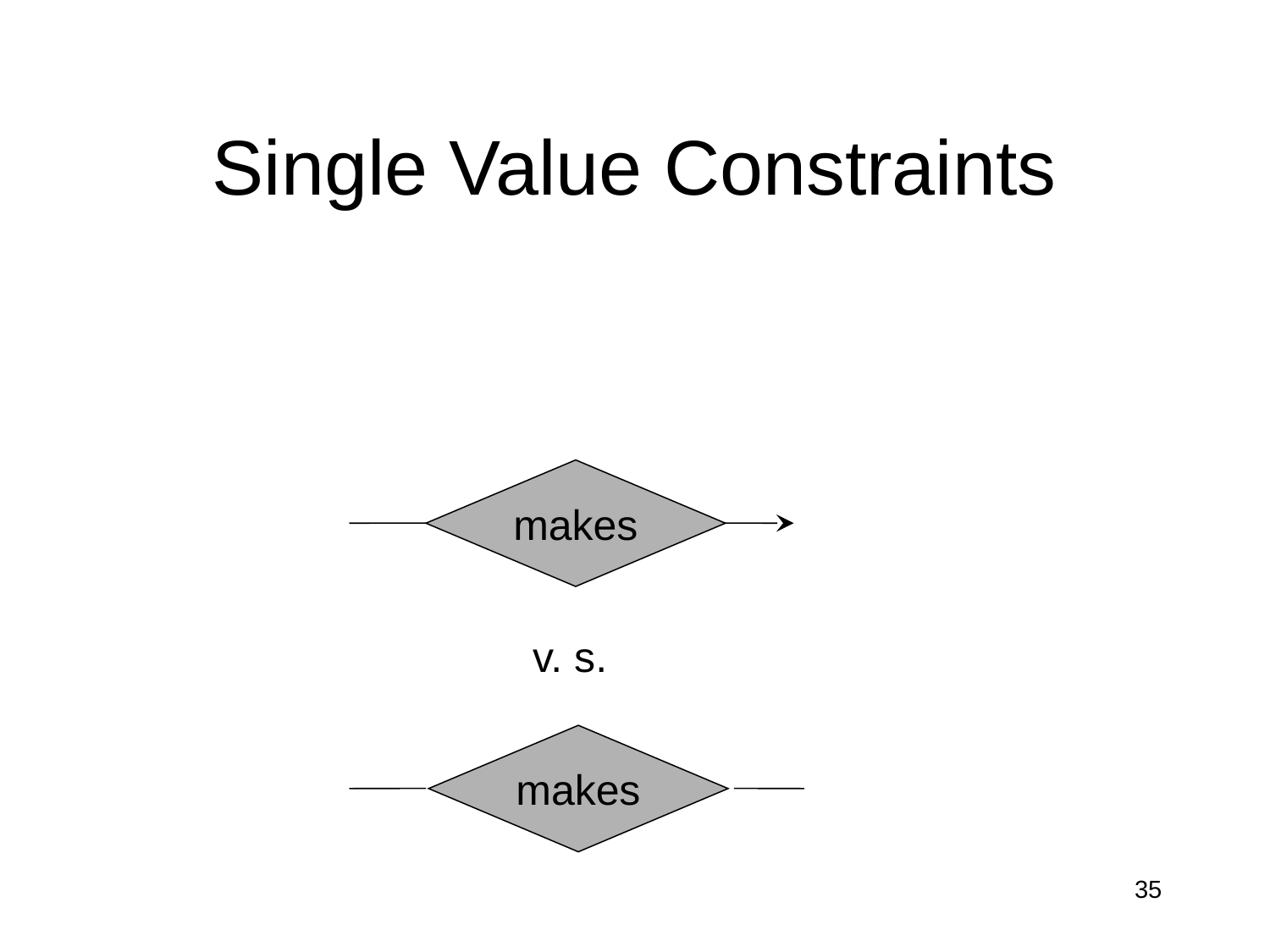

# Single Value Constraints
makes

v. s.
makes

35